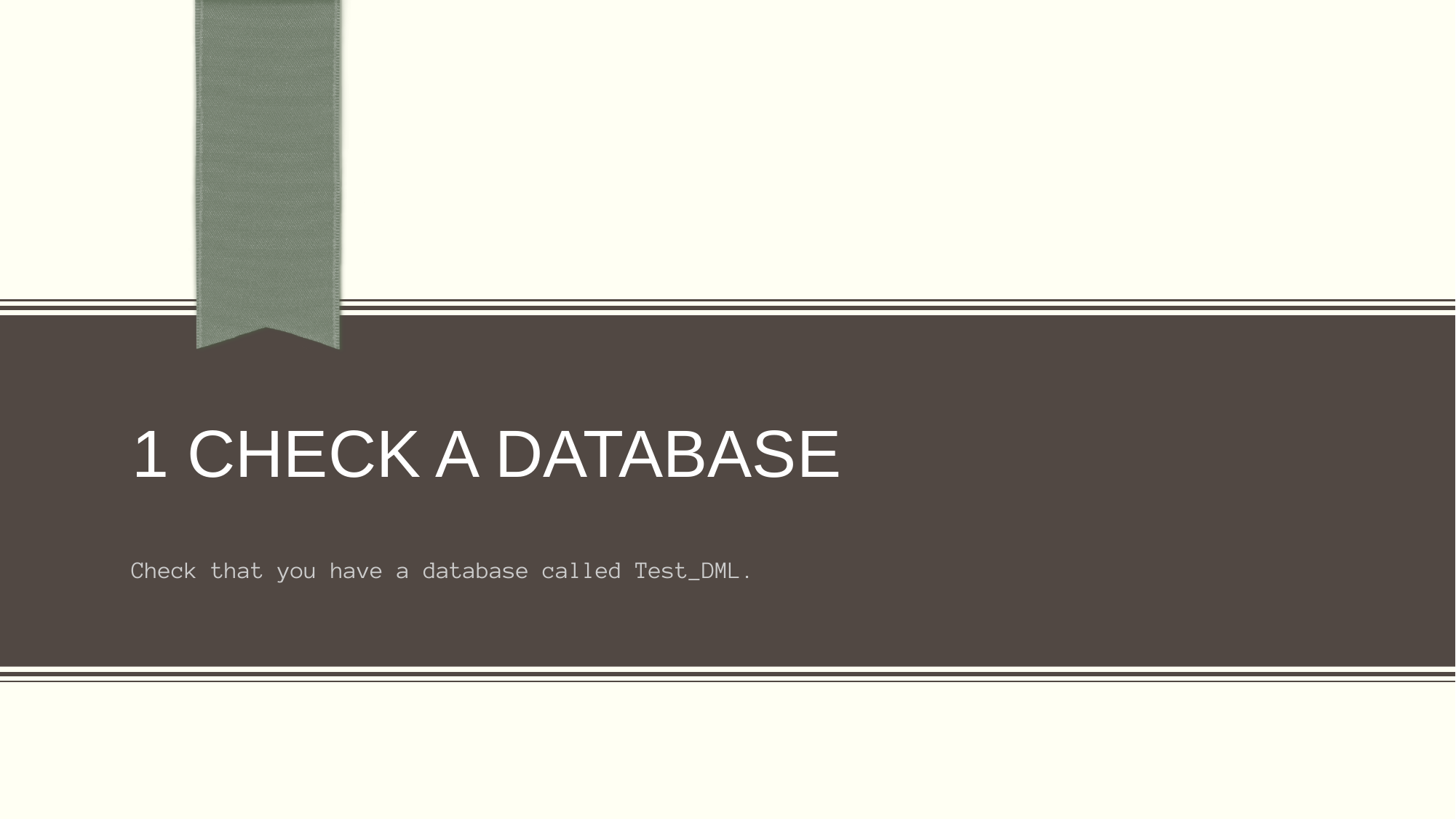

# 1 Check a database
Check that you have a database called Test_DML.